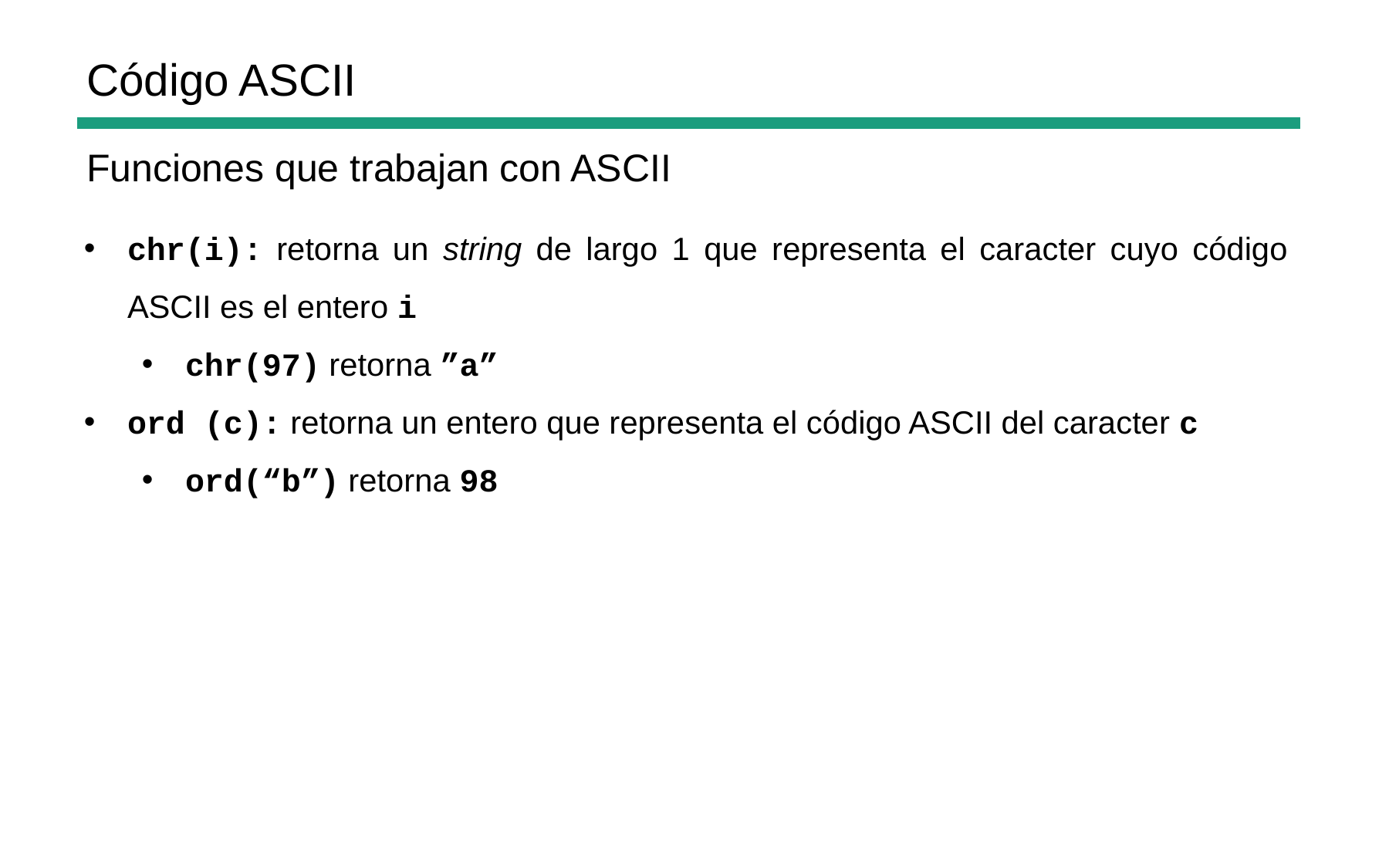

Código ASCII

Funciones que trabajan con ASCII
chr(i): retorna un string de largo 1 que representa el caracter cuyo código ASCII es el entero i
chr(97) retorna ”a”
ord (c): retorna un entero que representa el código ASCII del caracter c
ord(“b”) retorna 98